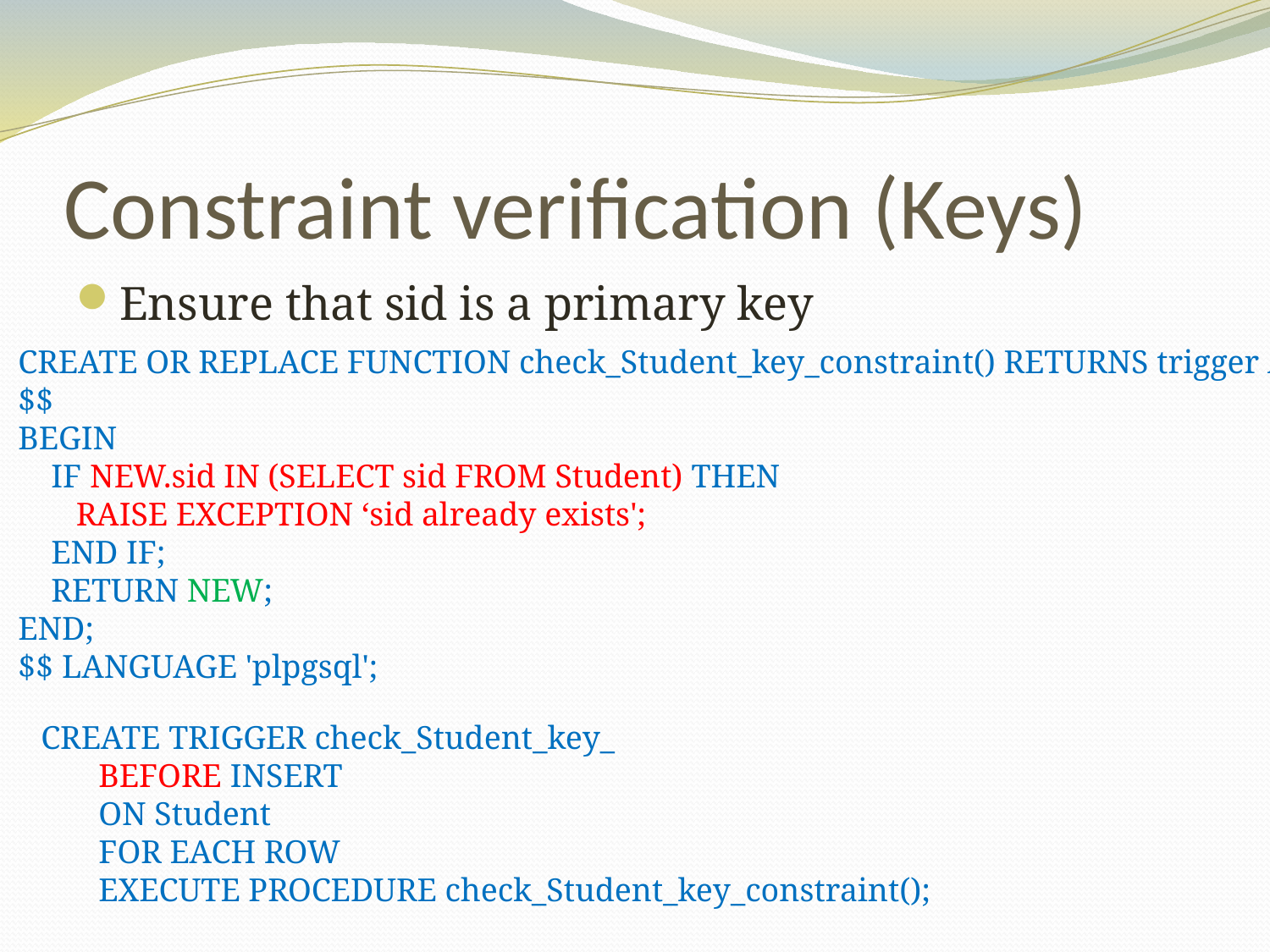

# Constraint verification (Keys)
Ensure that sid is a primary key

CREATE OR REPLACE FUNCTION check_Student_key_constraint() RETURNS trigger AS
$$
BEGIN
    IF NEW.sid IN (SELECT sid FROM Student) THEN
       RAISE EXCEPTION ‘sid already exists';
    END IF;
    RETURN NEW;
END;
$$ LANGUAGE 'plpgsql';

CREATE TRIGGER check_Student_key_
       BEFORE INSERT
       ON Student
       FOR EACH ROW
       EXECUTE PROCEDURE check_Student_key_constraint();